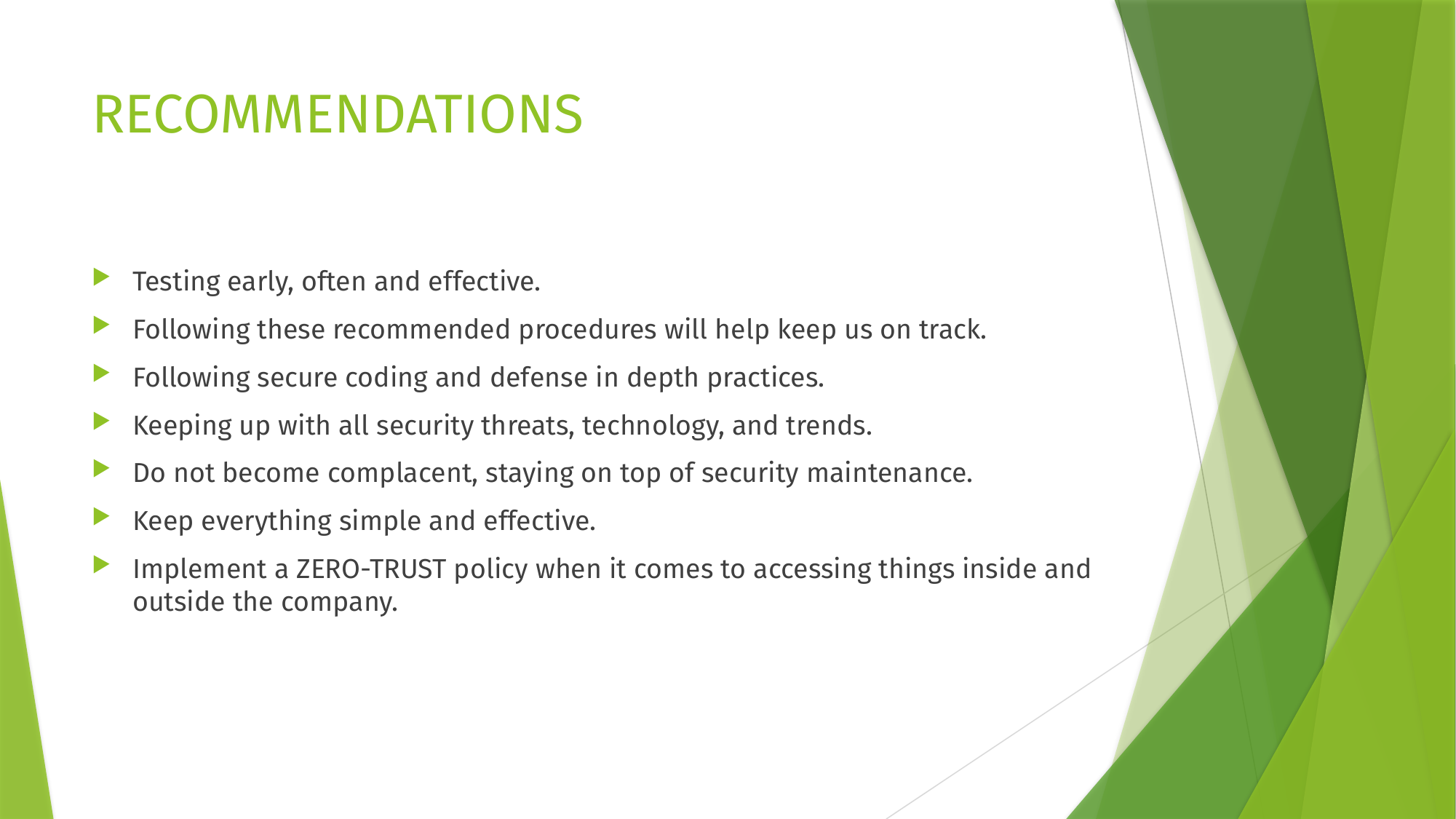

# RECOMMENDATIONS
Testing early, often and effective.
Following these recommended procedures will help keep us on track.
Following secure coding and defense in depth practices.
Keeping up with all security threats, technology, and trends.
Do not become complacent, staying on top of security maintenance.
Keep everything simple and effective.
Implement a ZERO-TRUST policy when it comes to accessing things inside and outside the company.